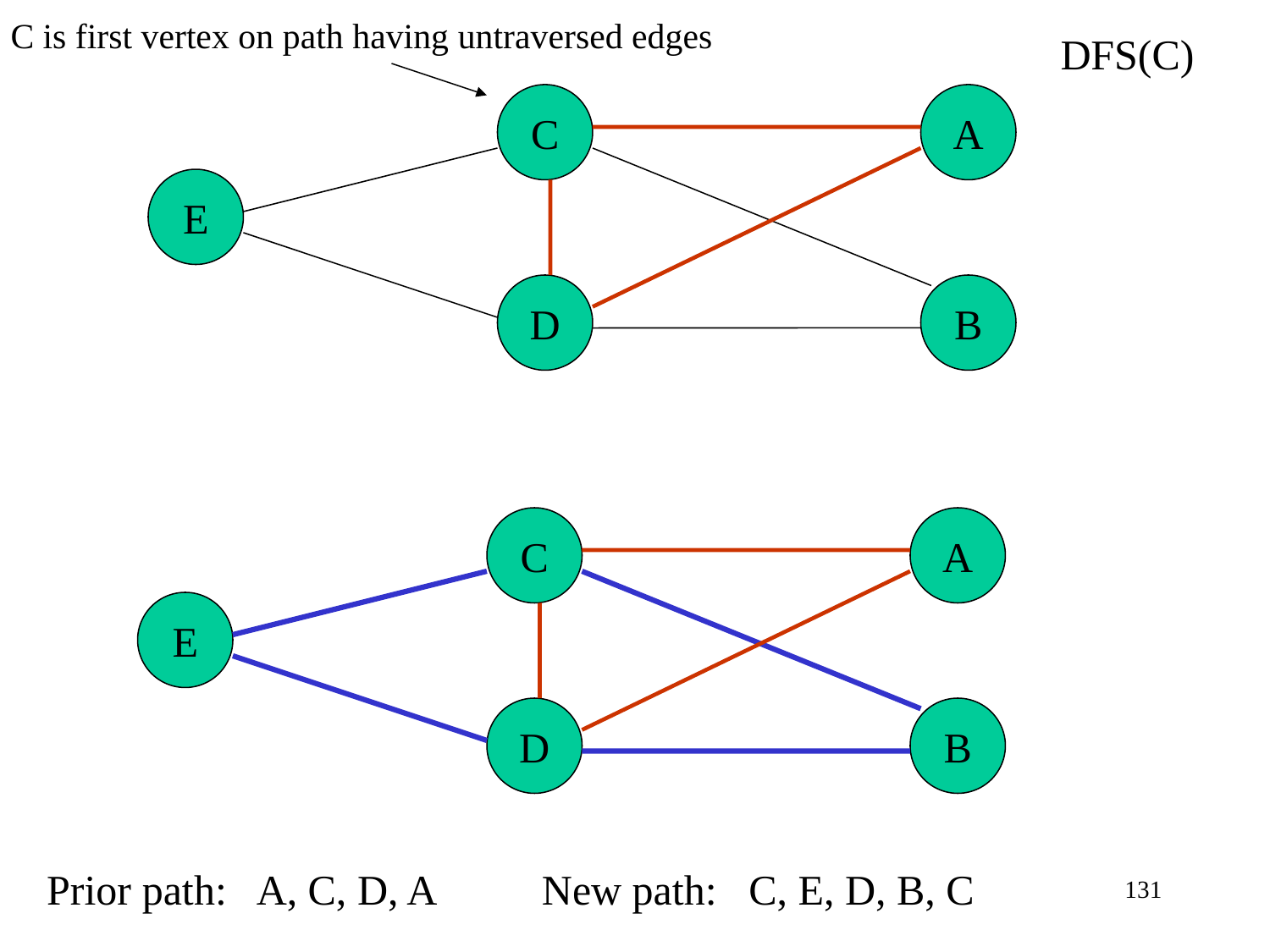

C is first vertex on path having untraversed edges
DFS(C)

C
A

E

D
B

C
A

E

D
B

Prior path:   A, C, D, A
New path:   C, E, D, B, C
131